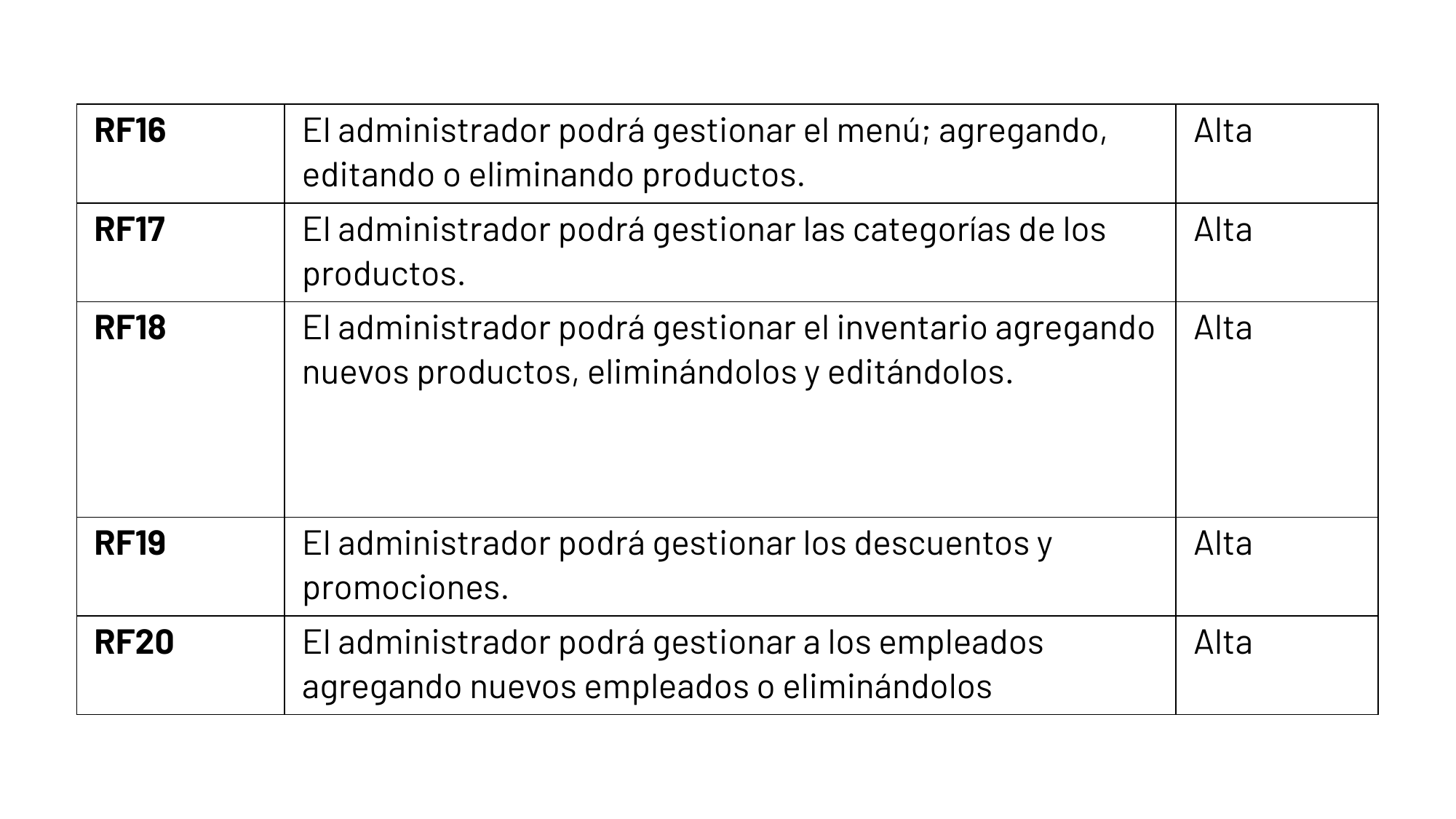

| RF16 | El administrador podrá gestionar el menú; agregando, editando o eliminando productos. | Alta |
| --- | --- | --- |
| RF17 | El administrador podrá gestionar las categorías de los productos. | Alta |
| RF18 | El administrador podrá gestionar el inventario agregando nuevos productos, eliminándolos y editándolos. | Alta |
| RF19 | El administrador podrá gestionar los descuentos y promociones. | Alta |
| RF20 | El administrador podrá gestionar a los empleados agregando nuevos empleados o eliminándolos | Alta |